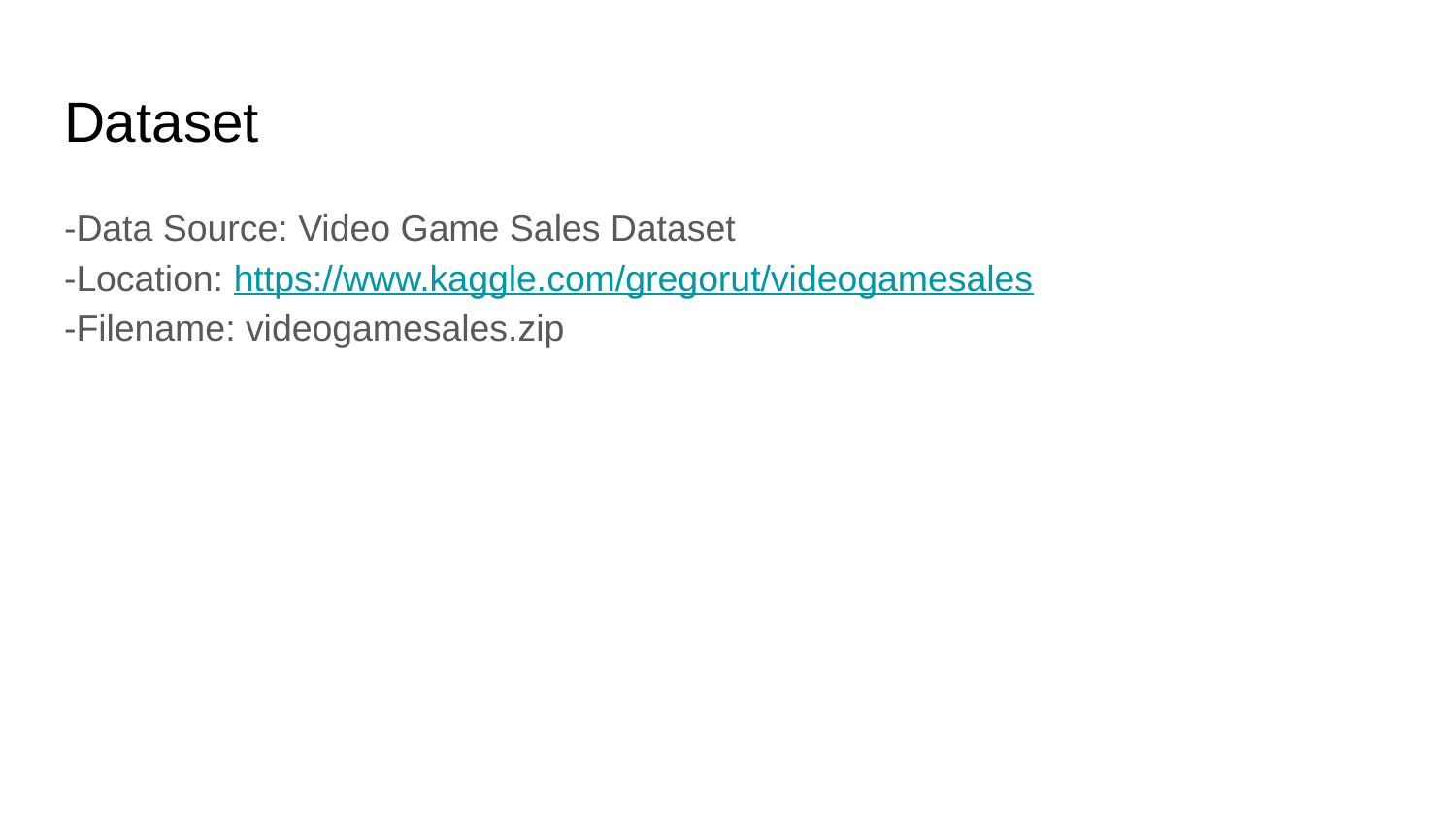

# Dataset
-Data Source: Video Game Sales Dataset
-Location: https://www.kaggle.com/gregorut/videogamesales
-Filename: videogamesales.zip